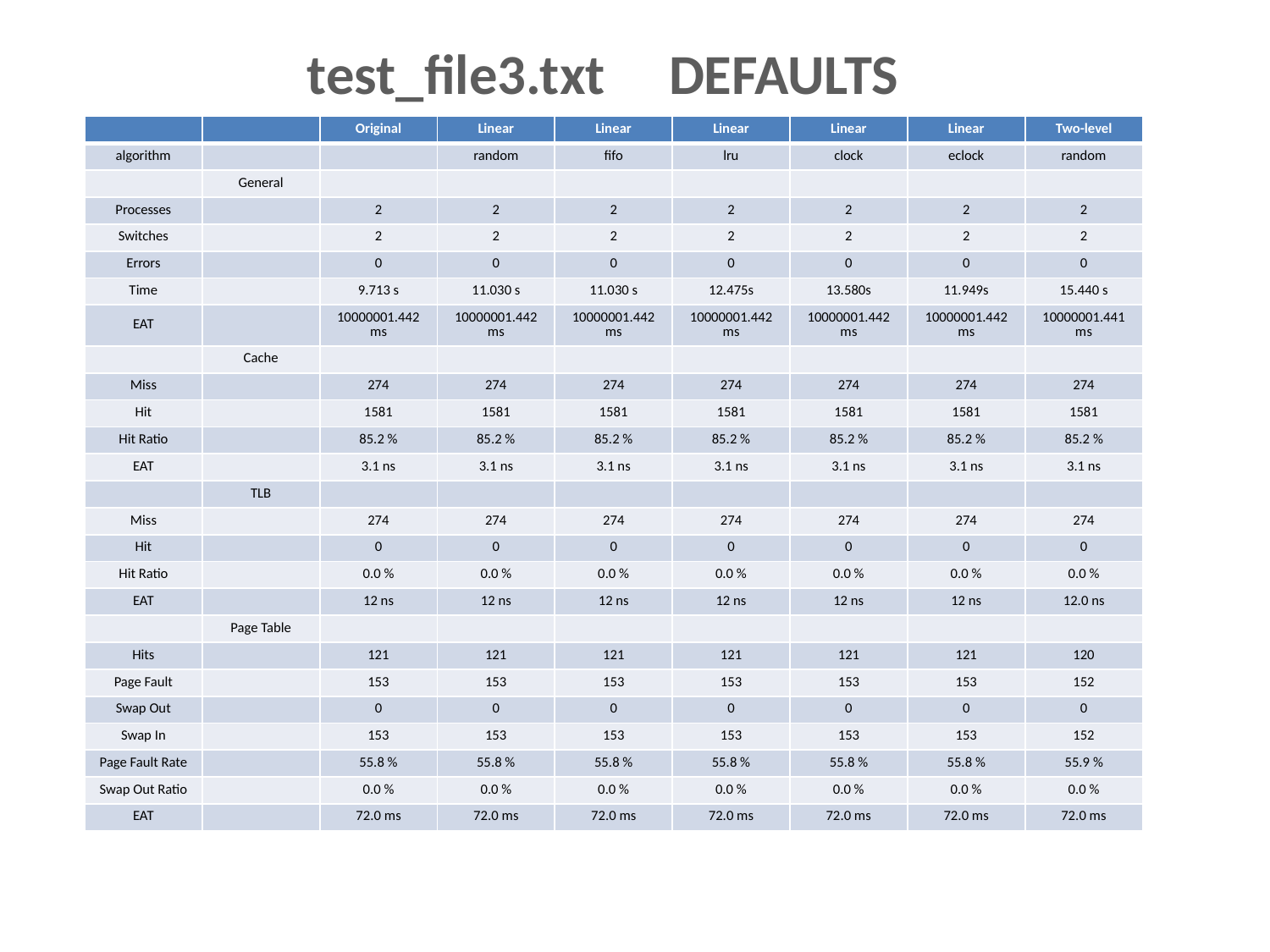

test_file3.txt     DEFAULTS
|  |  | Original | Linear | Linear | Linear | Linear | Linear | Two-level |
| --- | --- | --- | --- | --- | --- | --- | --- | --- |
| algorithm |  |  | random | fifo | lru | clock | eclock | random |
|  | General |  |  |  |  |  |  |  |
| Processes |  | 2 | 2 | 2 | 2 | 2 | 2 | 2 |
| Switches |  | 2 | 2 | 2 | 2 | 2 | 2 | 2 |
| Errors |  | 0 | 0 | 0 | 0 | 0 | 0 | 0 |
| Time |  | 9.713 s | 11.030 s | 11.030 s | 12.475s | 13.580s | 11.949s | 15.440 s |
| EAT |  | 10000001.442 ms | 10000001.442 ms | 10000001.442 ms | 10000001.442 ms | 10000001.442 ms | 10000001.442 ms | 10000001.441 ms |
|  | Cache |  |  |  |  |  |  |  |
| Miss |  | 274 | 274 | 274 | 274 | 274 | 274 | 274 |
| Hit |  | 1581 | 1581 | 1581 | 1581 | 1581 | 1581 | 1581 |
| Hit Ratio |  | 85.2 % | 85.2 % | 85.2 % | 85.2 % | 85.2 % | 85.2 % | 85.2 % |
| EAT |  | 3.1 ns | 3.1 ns | 3.1 ns | 3.1 ns | 3.1 ns | 3.1 ns | 3.1 ns |
|  | TLB |  |  |  |  |  |  |  |
| Miss |  | 274 | 274 | 274 | 274 | 274 | 274 | 274 |
| Hit |  | 0 | 0 | 0 | 0 | 0 | 0 | 0 |
| Hit Ratio |  | 0.0 % | 0.0 % | 0.0 % | 0.0 % | 0.0 % | 0.0 % | 0.0 % |
| EAT |  | 12 ns | 12 ns | 12 ns | 12 ns | 12 ns | 12 ns | 12.0 ns |
|  | Page Table |  |  |  |  |  |  |  |
| Hits |  | 121 | 121 | 121 | 121 | 121 | 121 | 120 |
| Page Fault |  | 153 | 153 | 153 | 153 | 153 | 153 | 152 |
| Swap Out |  | 0 | 0 | 0 | 0 | 0 | 0 | 0 |
| Swap In |  | 153 | 153 | 153 | 153 | 153 | 153 | 152 |
| Page Fault Rate |  | 55.8 % | 55.8 % | 55.8 % | 55.8 % | 55.8 % | 55.8 % | 55.9 % |
| Swap Out Ratio |  | 0.0 % | 0.0 % | 0.0 % | 0.0 % | 0.0 % | 0.0 % | 0.0 % |
| EAT |  | 72.0 ms | 72.0 ms | 72.0 ms | 72.0 ms | 72.0 ms | 72.0 ms | 72.0 ms |